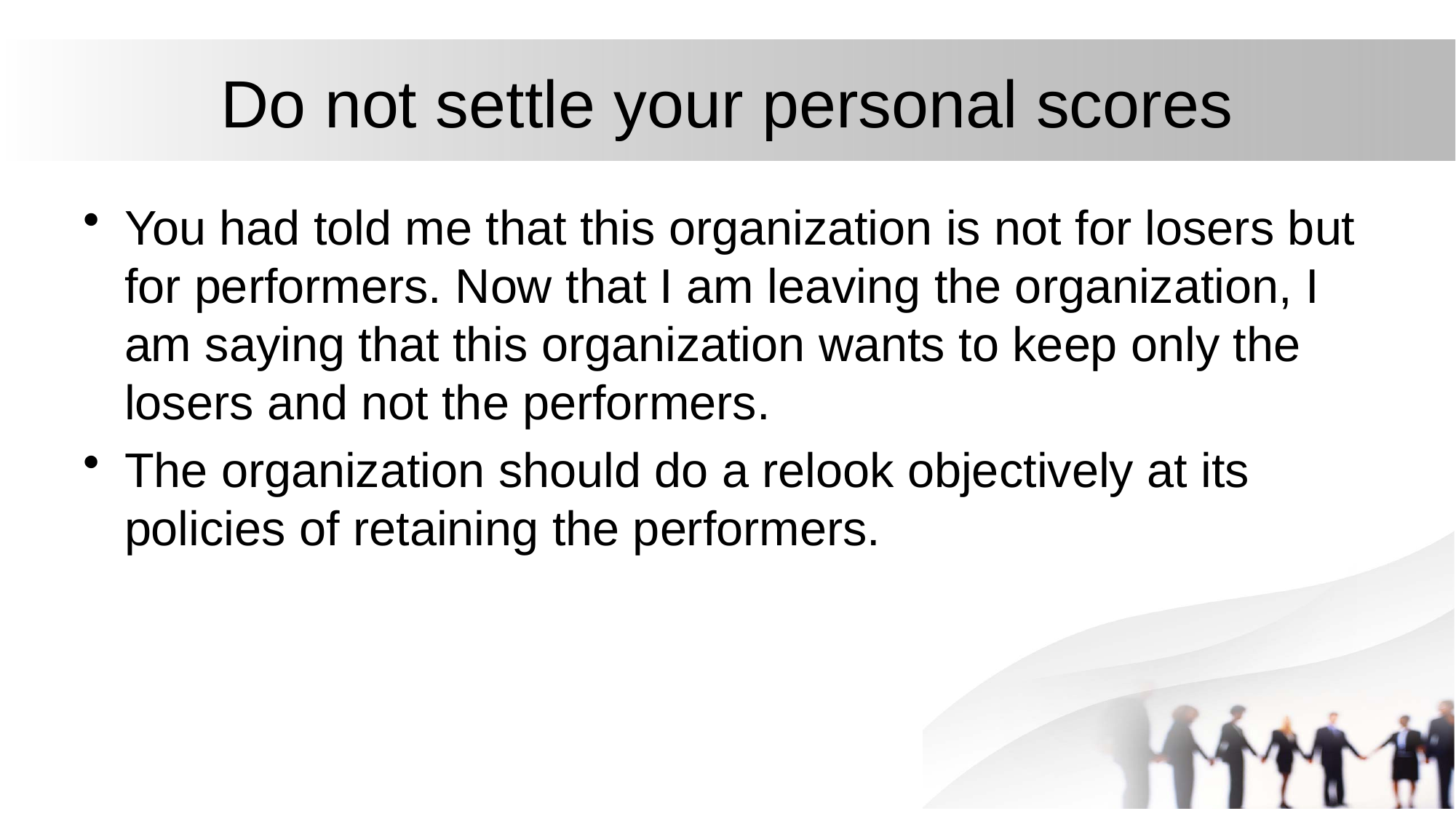

# Do not settle your personal scores
You had told me that this organization is not for losers but for performers. Now that I am leaving the organization, I am saying that this organization wants to keep only the losers and not the performers.
The organization should do a relook objectively at its policies of retaining the performers.